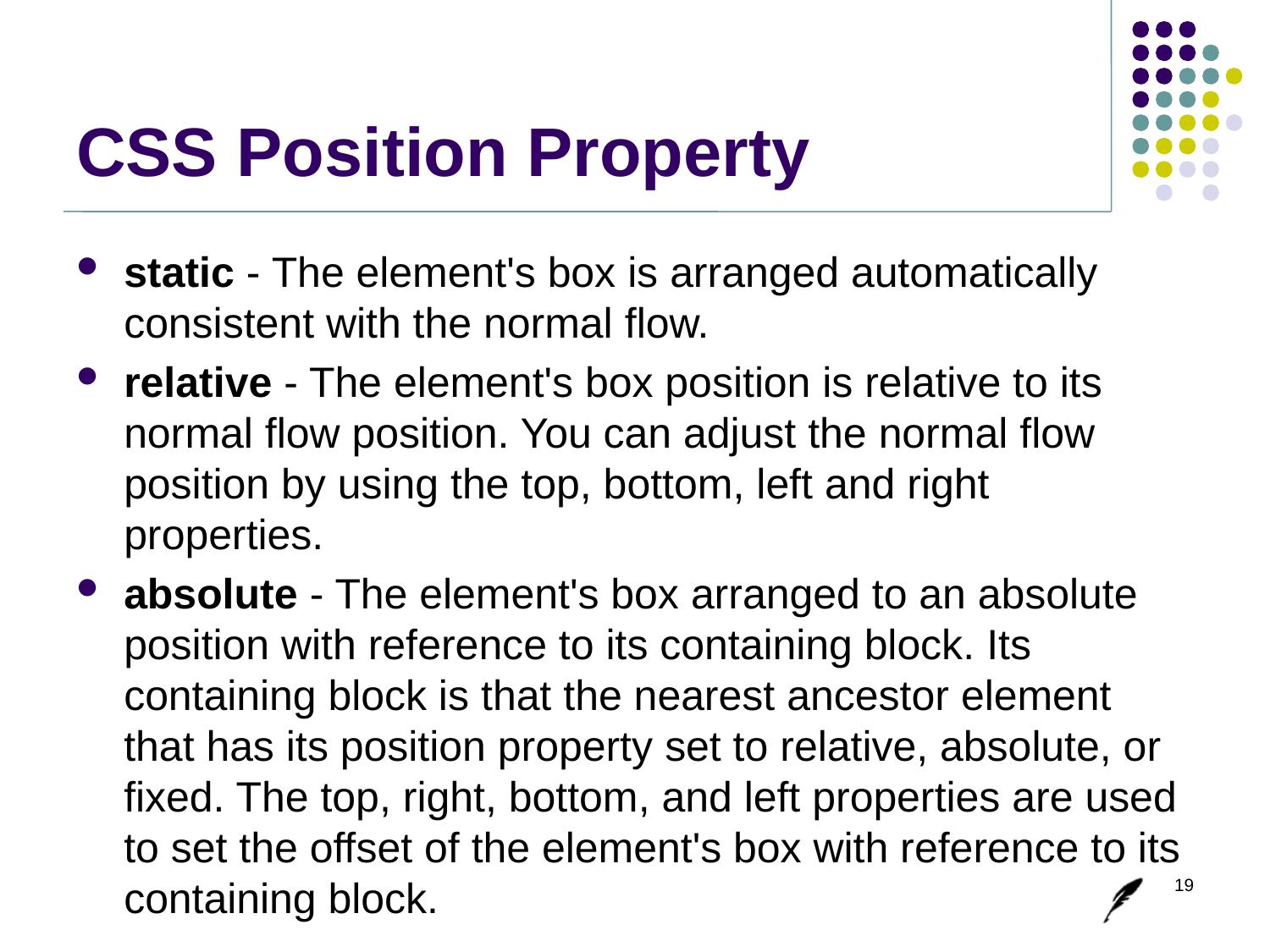

# CSS Position Property
static - The element's box is arranged automatically consistent with the normal flow.
relative - The element's box position is relative to its normal flow position. You can adjust the normal flow position by using the top, bottom, left and right properties.
absolute - The element's box arranged to an absolute position with reference to its containing block. Its containing block is that the nearest ancestor element that has its position property set to relative, absolute, or fixed. The top, right, bottom, and left properties are used to set the offset of the element's box with reference to its containing block.

19